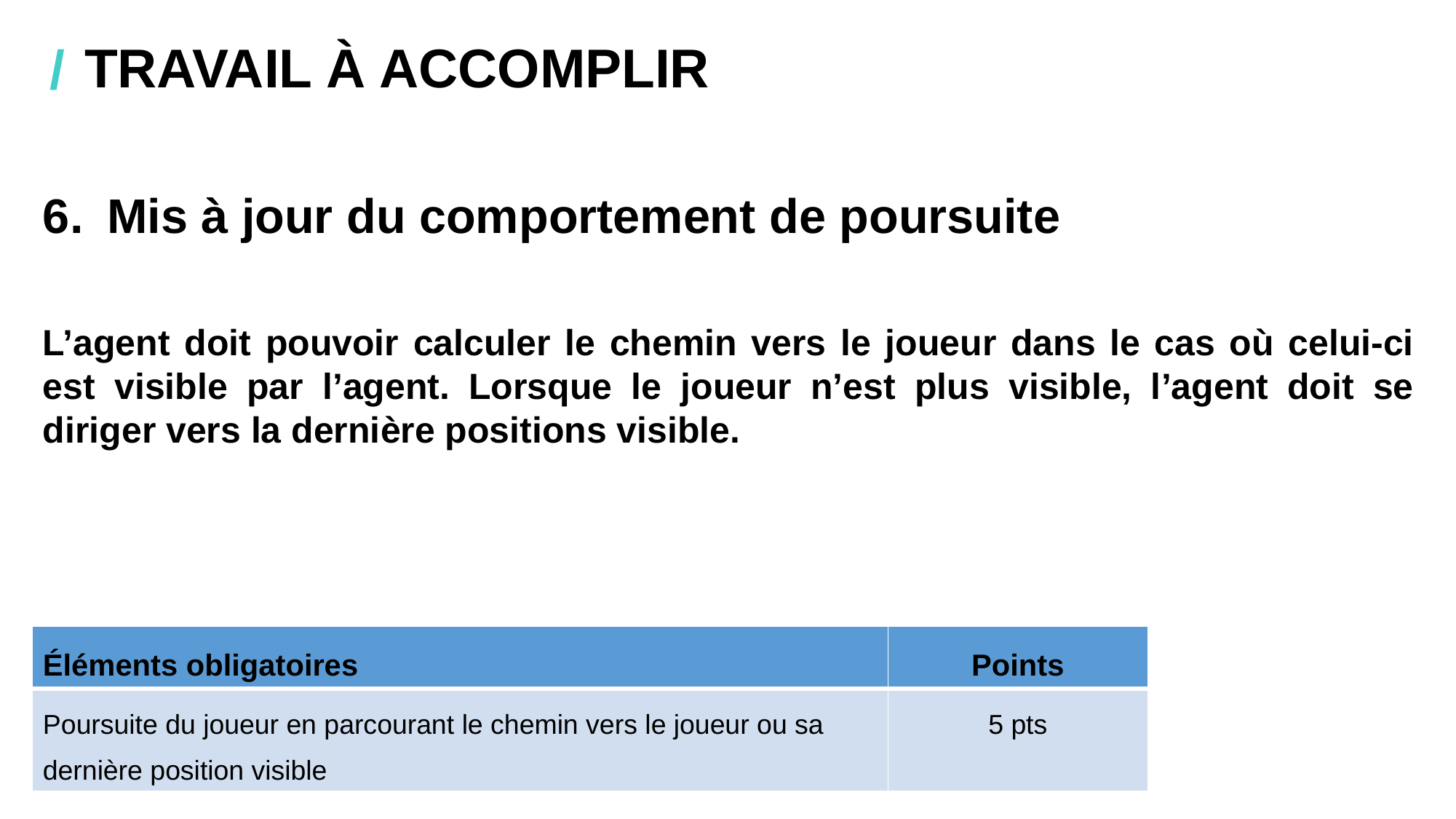

# Travail à accomplir
Mis à jour du comportement de poursuite

L’agent doit pouvoir calculer le chemin vers le joueur dans le cas où celui-ci est visible par l’agent. Lorsque le joueur n’est plus visible, l’agent doit se diriger vers la dernière positions visible.

| Éléments obligatoires | Points |
| --- | --- |
| Poursuite du joueur en parcourant le chemin vers le joueur ou sa dernière position visible | 5 pts |